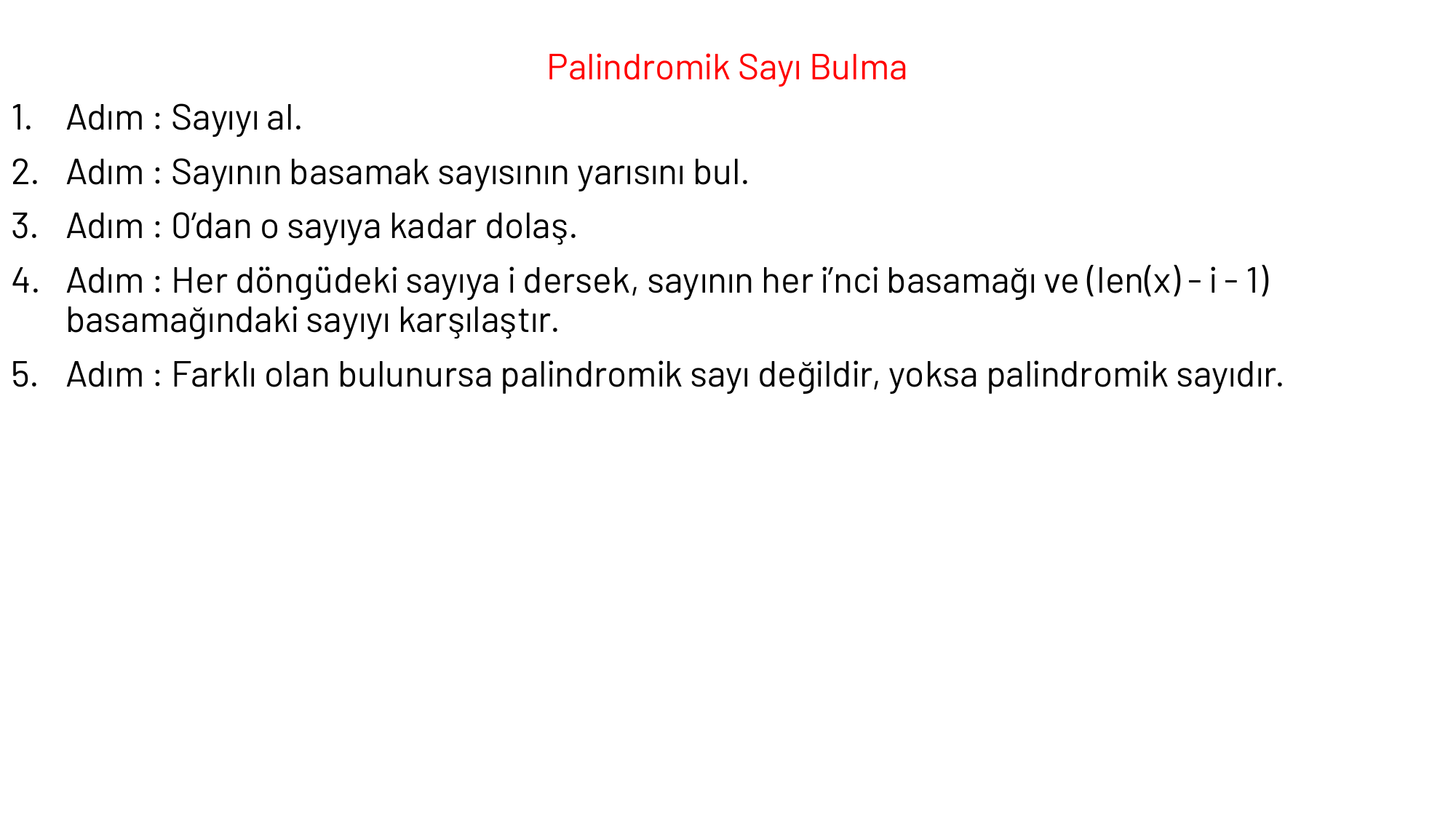

# Palindromik Sayı Bulma
Adım : Sayıyı al.
Adım : Sayının basamak sayısının yarısını bul.
Adım : 0’dan o sayıya kadar dolaş.
Adım : Her döngüdeki sayıya i dersek, sayının her i’nci basamağı ve (len(x) - i - 1) basamağındaki sayıyı karşılaştır.
Adım : Farklı olan bulunursa palindromik sayı değildir, yoksa palindromik sayıdır.